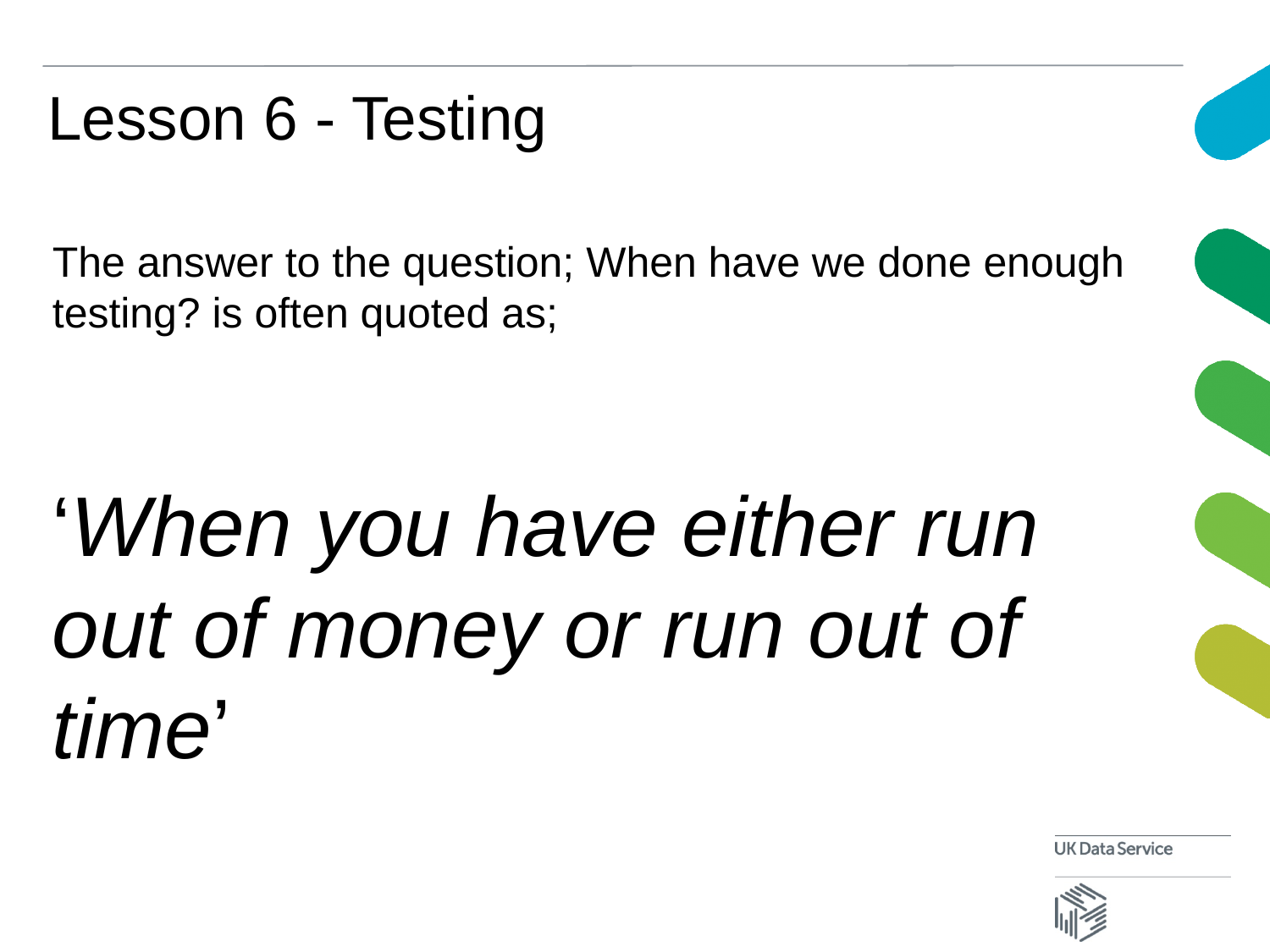

# Lesson 6 - Testing
The answer to the question; When have we done enough testing? is often quoted as;

‘When you have either run out of money or run out of time’